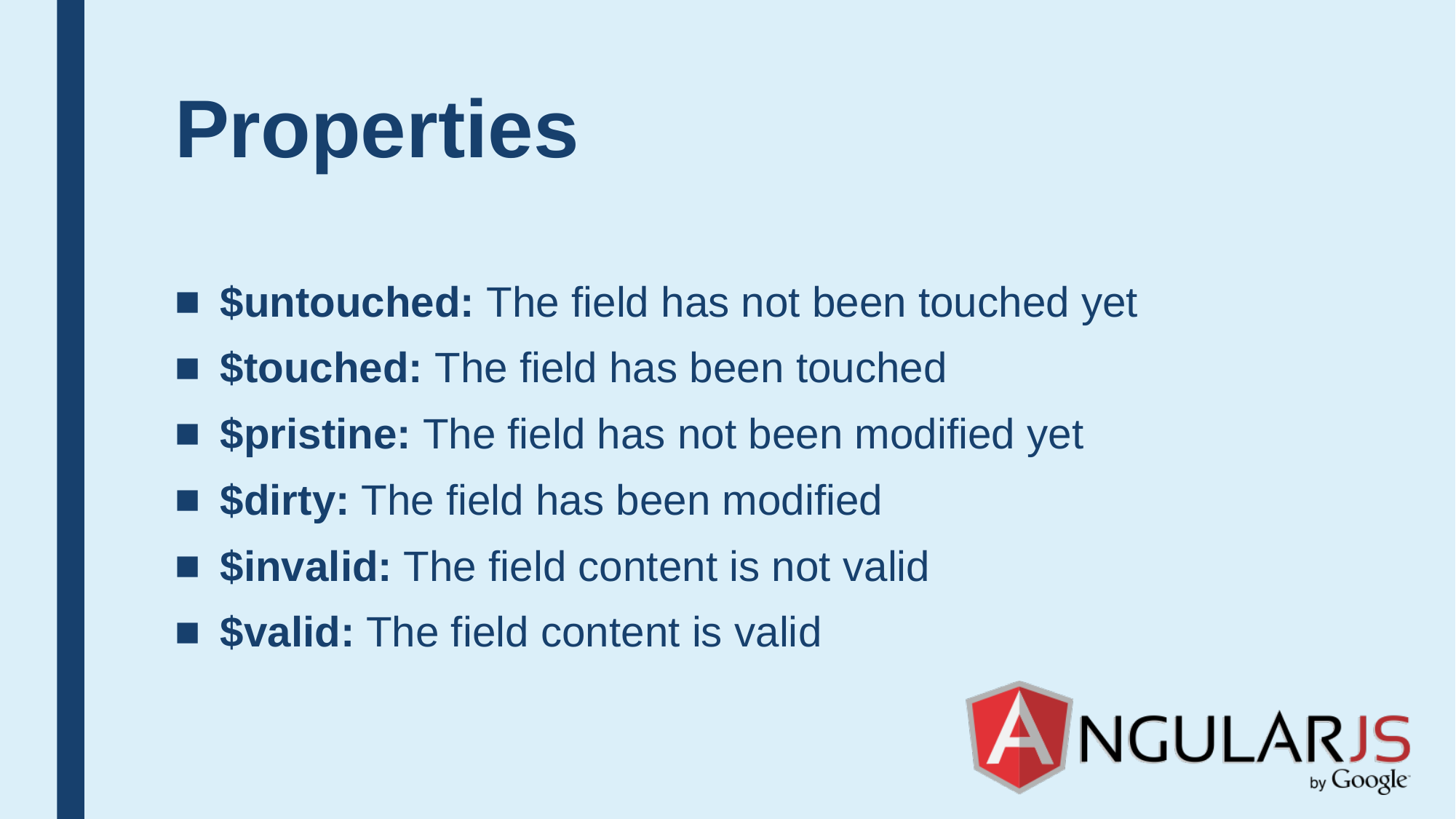

# Properties
$untouched: The field has not been touched yet
$touched: The field has been touched
$pristine: The field has not been modified yet
$dirty: The field has been modified
$invalid: The field content is not valid
$valid: The field content is valid